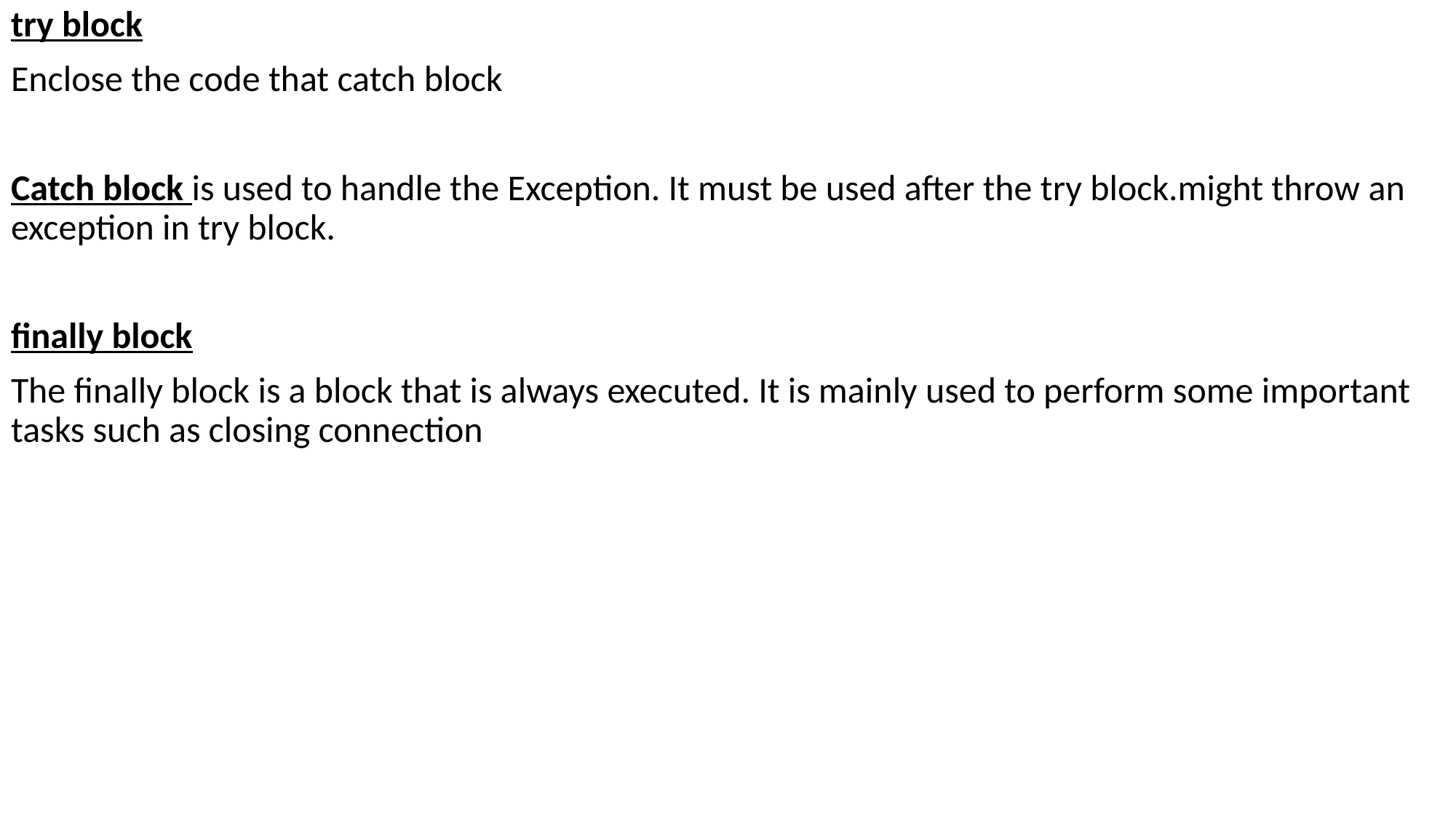

try block
Enclose the code that catch block

Catch block is used to handle the Exception. It must be used after the try block.might throw an exception in try block.

finally block
The finally block is a block that is always executed. It is mainly used to perform some important tasks such as closing connection